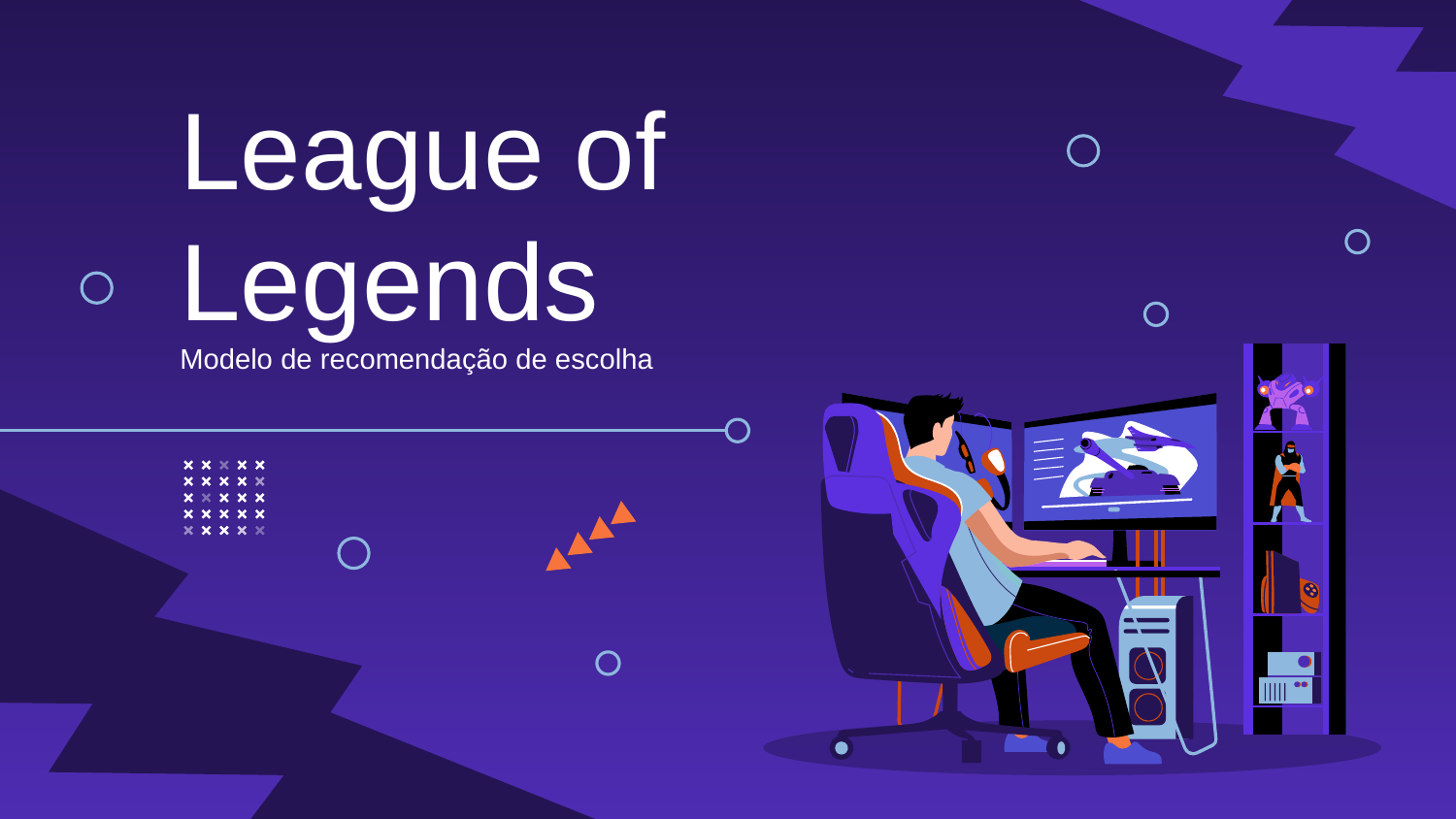

# League of Legends

Modelo de recomendação de escolha